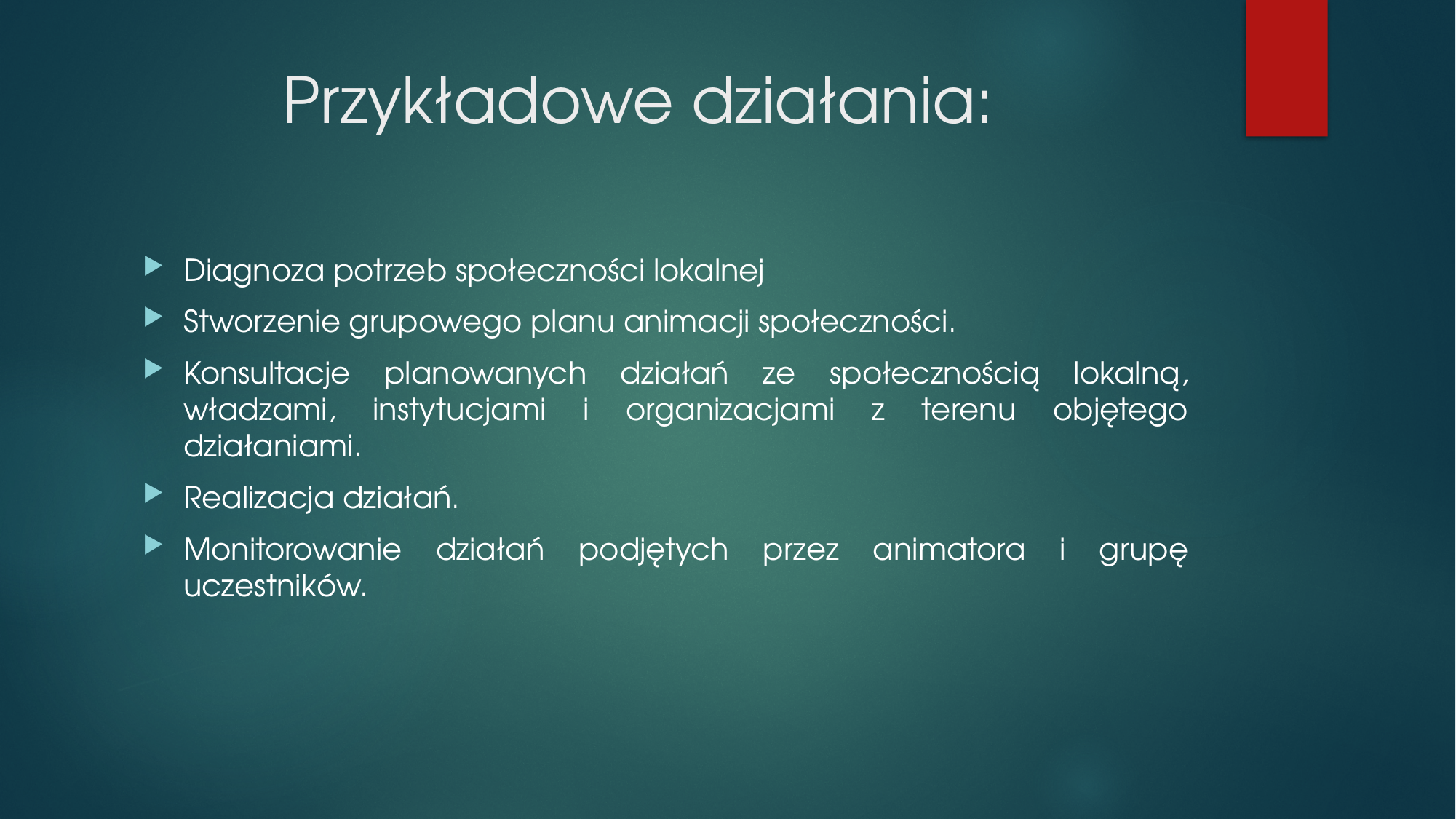

# Przykładowe działania:
Diagnoza potrzeb społeczności lokalnej
Stworzenie grupowego planu animacji społeczności.
Konsultacje planowanych działań ze społecznością lokalną, władzami, instytucjami i organizacjami z terenu objętego działaniami.
Realizacja działań.
Monitorowanie działań podjętych przez animatora i grupę uczestników.